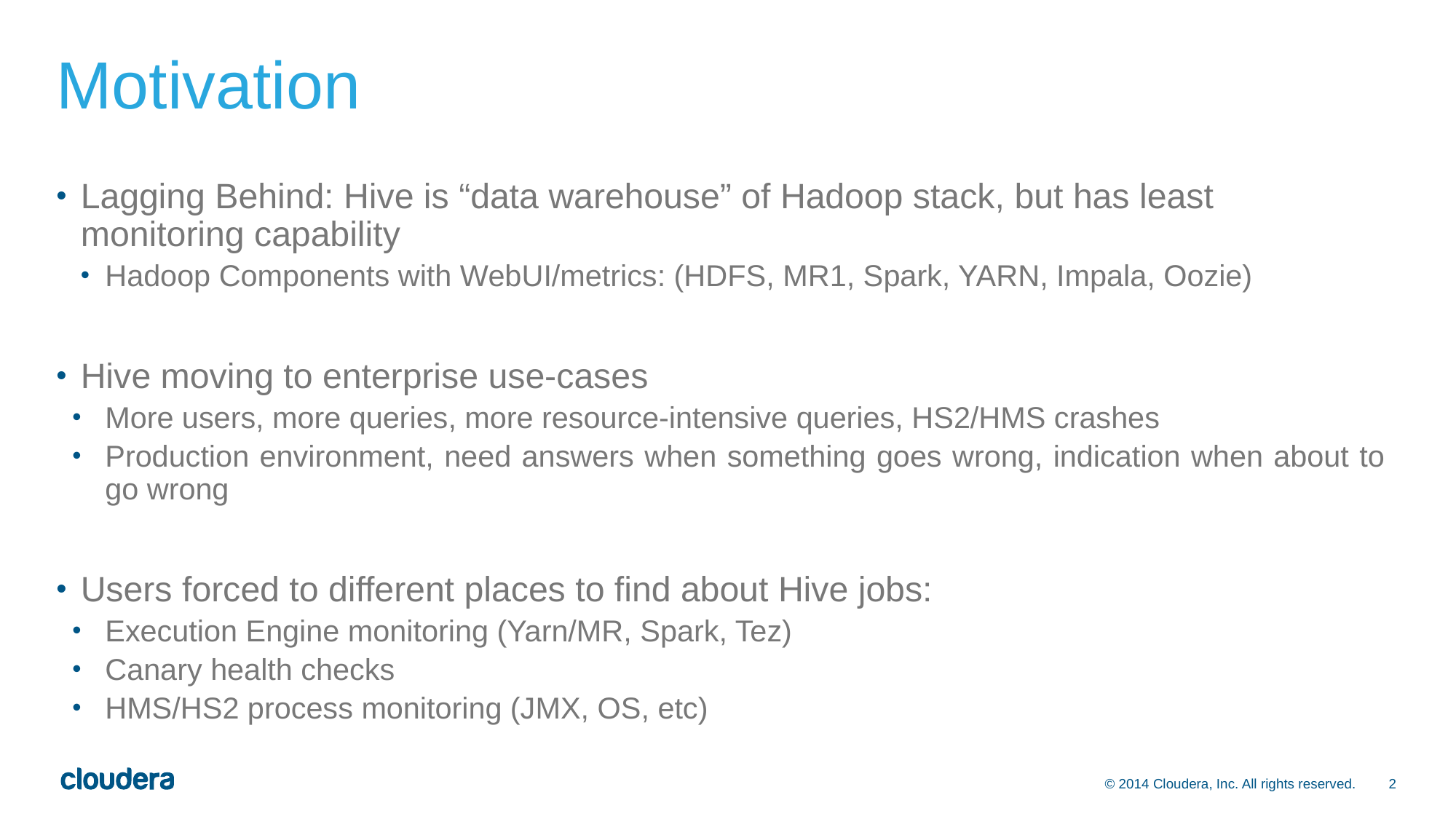

# Motivation
Lagging Behind: Hive is “data warehouse” of Hadoop stack, but has least monitoring capability
Hadoop Components with WebUI/metrics: (HDFS, MR1, Spark, YARN, Impala, Oozie)

Hive moving to enterprise use-cases
More users, more queries, more resource-intensive queries, HS2/HMS crashes
Production environment, need answers when something goes wrong, indication when about to go wrong

Users forced to different places to find about Hive jobs:
Execution Engine monitoring (Yarn/MR, Spark, Tez)
Canary health checks
HMS/HS2 process monitoring (JMX, OS, etc)